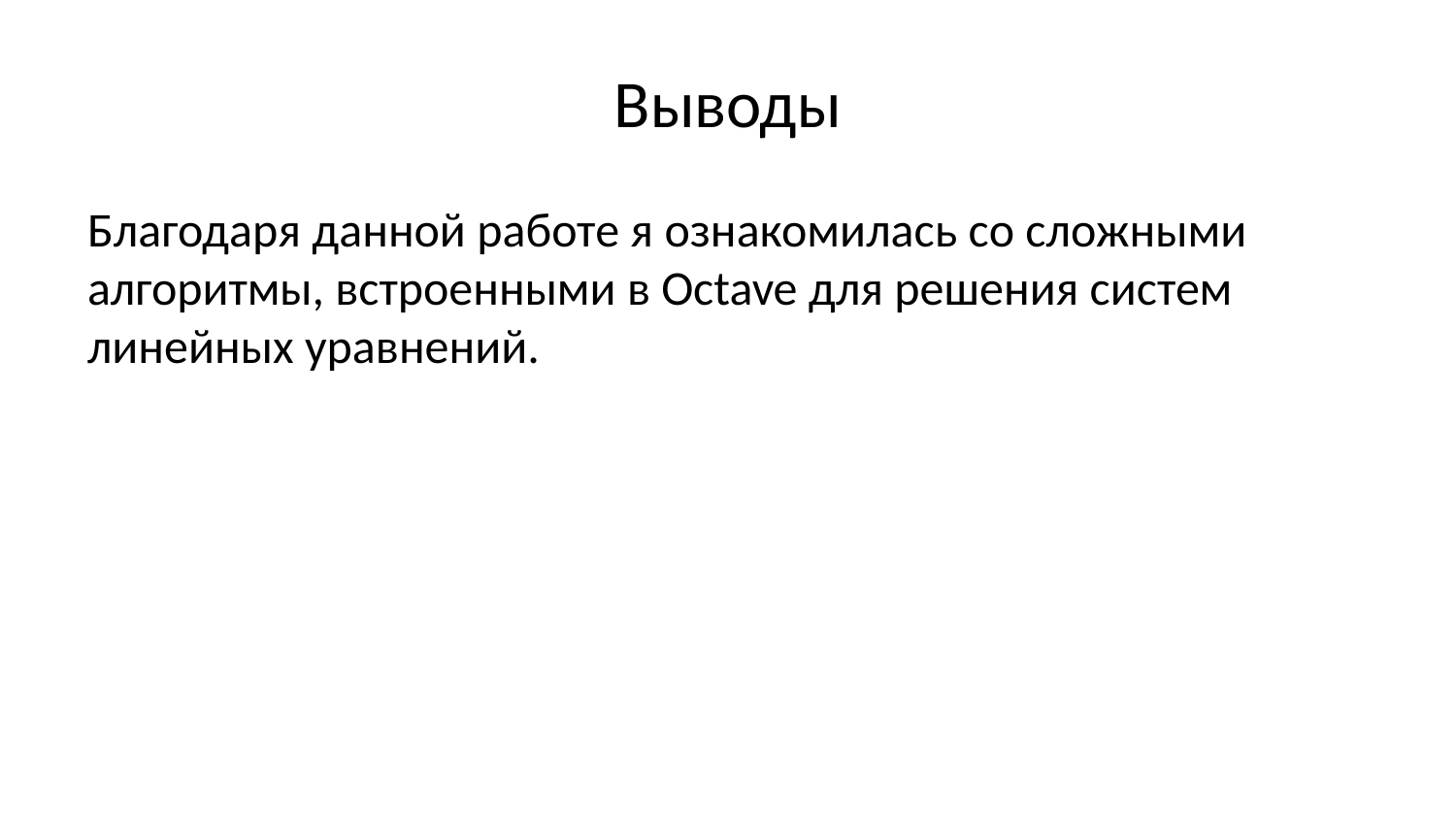

# Выводы
Благодаря данной работе я ознакомилась со сложными алгоритмы, встроенными в Octave для решения систем линейных уравнений.